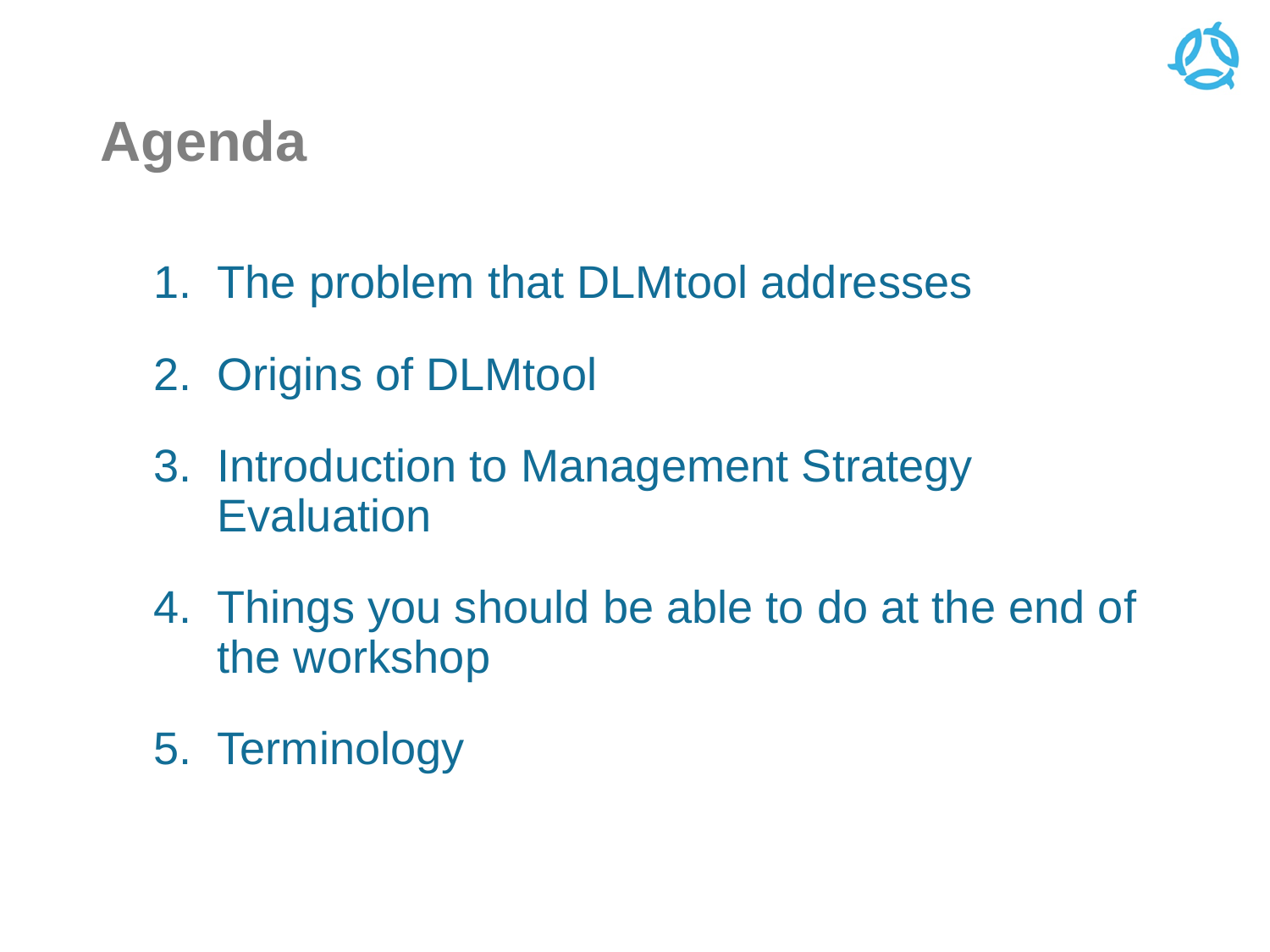

# Agenda
The problem that DLMtool addresses
Origins of DLMtool
Introduction to Management Strategy Evaluation
Things you should be able to do at the end of the workshop
Terminology